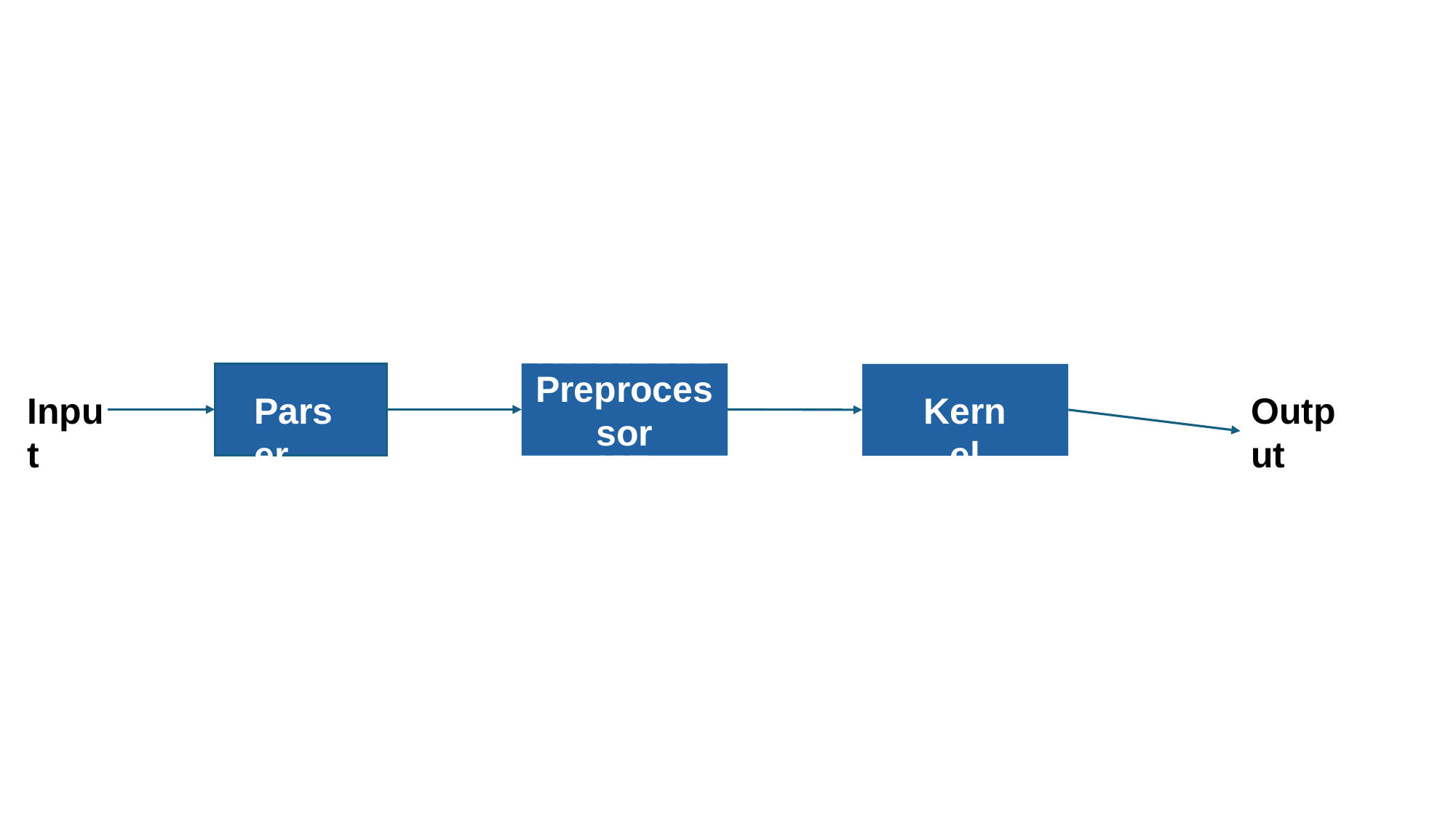

Preprocessor
GF
Preprocessor

Parser
Kernel
Output
Input